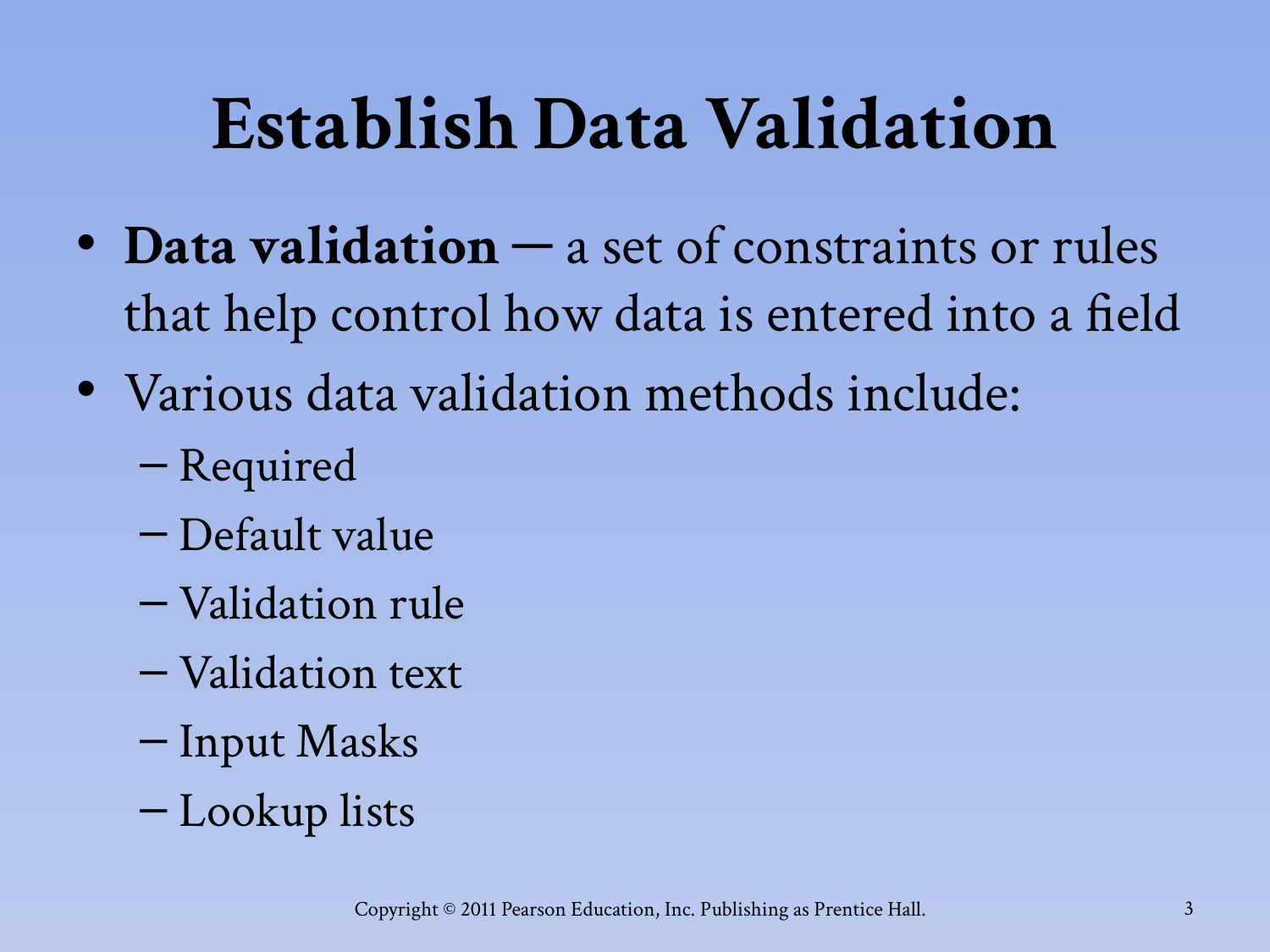

# Establish Data Validation
Data validation ─ a set of constraints or rules that help control how data is entered into a field
Various data validation methods include:
Required
Default value
Validation rule
Validation text
Input Masks
Lookup lists

Copyright © 2011 Pearson Education, Inc. Publishing as Prentice Hall.

3